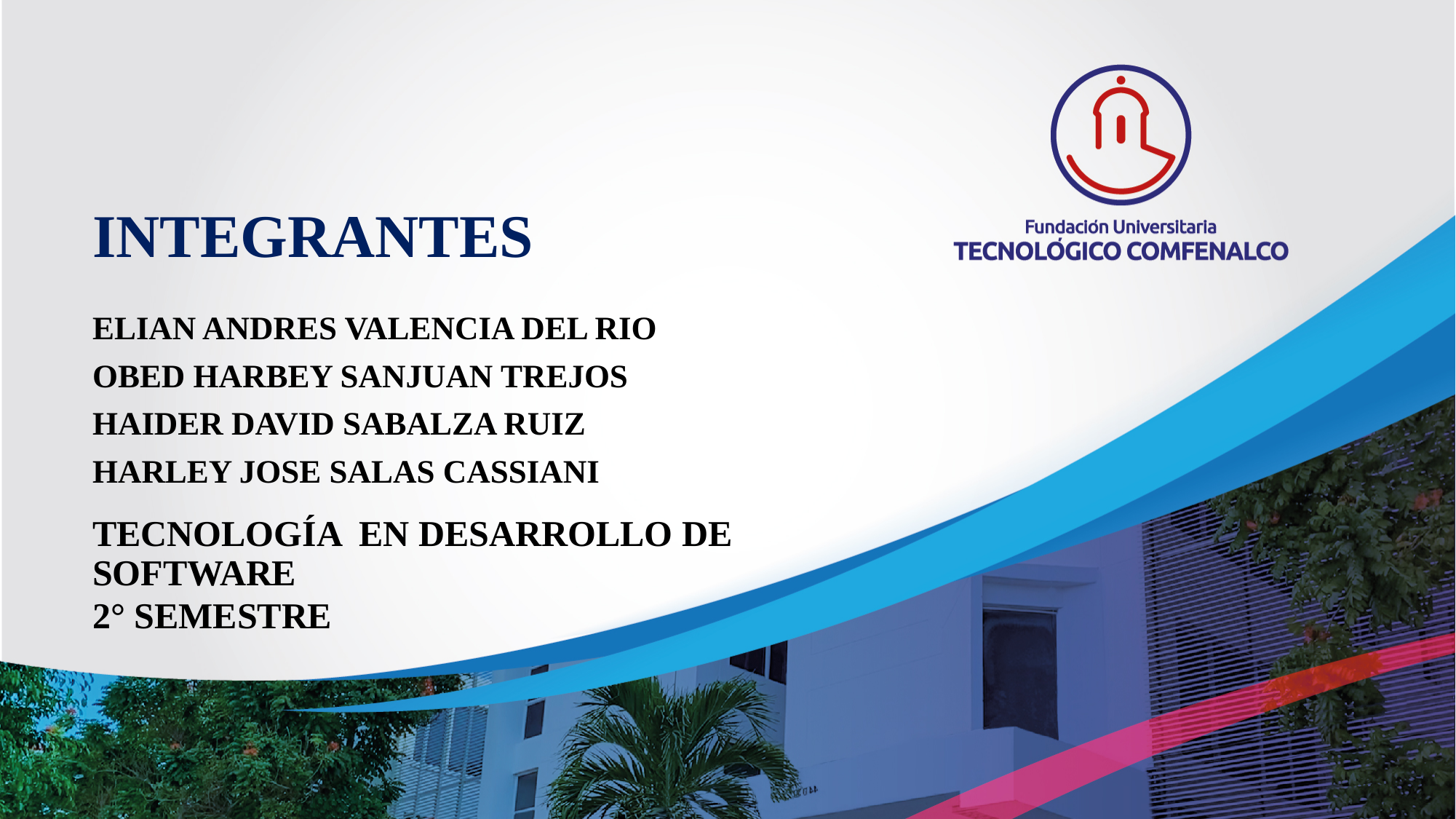

# INTEGRANTES
ELIAN ANDRES VALENCIA DEL RIO
OBED HARBEY SANJUAN TREJOS
HAIDER DAVID SABALZA RUIZ
HARLEY JOSE SALAS CASSIANI

TECNOLOGÍA  EN DESARROLLO DE SOFTWARE
2° SEMESTRE